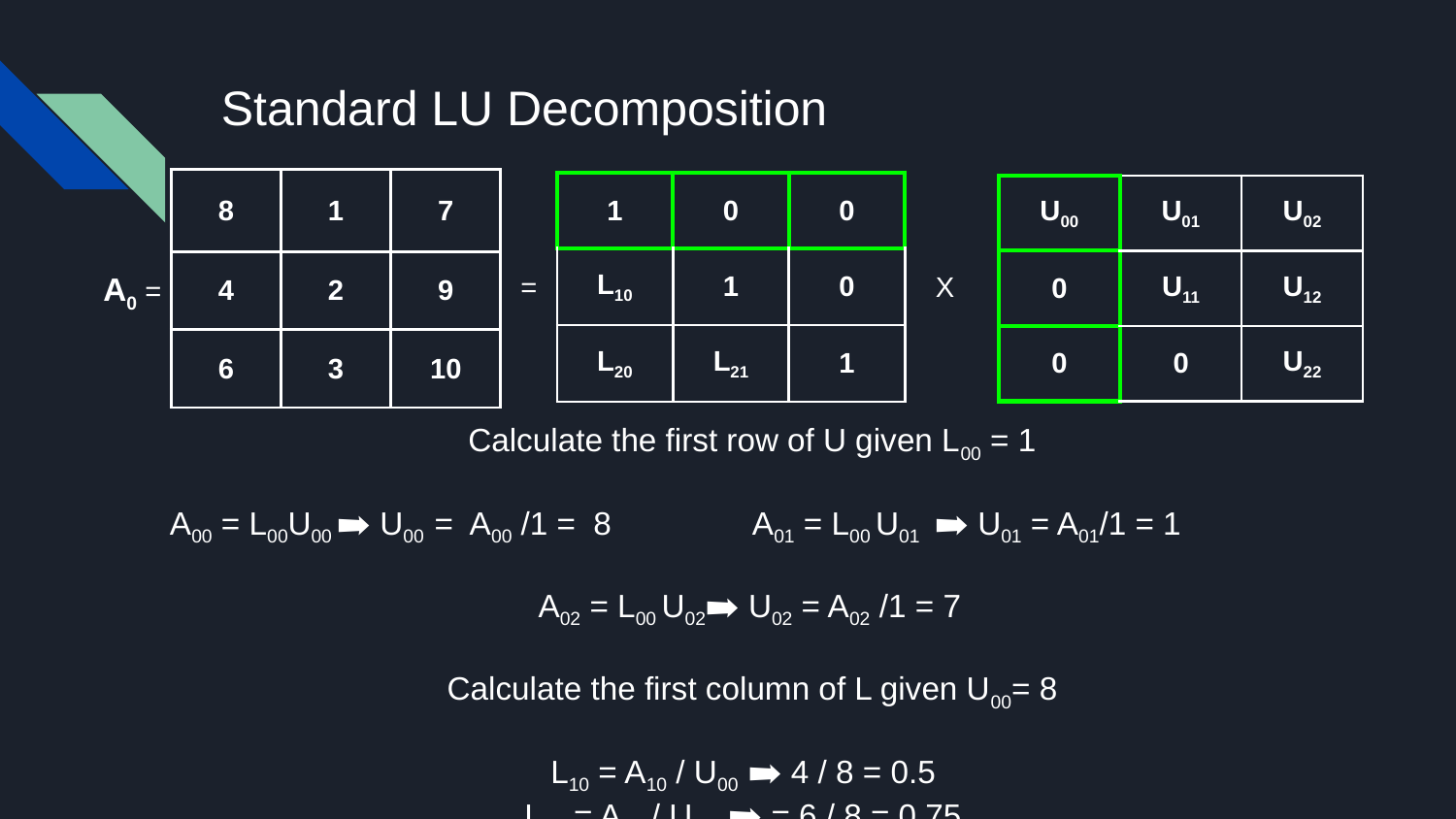

# Standard LU Decomposition

Calculate the first row of U given L00 = 1

A00 = L00U00 ➡ U00  =  A00 /1 =  8 	A01 = L00 U01   ➡ U01 = A01/1 = 1
A02 = L00 U02➡ U02 = A02 /1 = 7

Calculate the first column of L given U00= 8

L10 = A10 / U00  ➡ 4 / 8 = 0.5
L20  = A20 / U00   ➡ = 6 / 8 = 0.75

| 8 | 1 | 7 |
| --- | --- | --- |
| 4 | 2 | 9 |
| 6 | 3 | 10 |
| 1 | 0 | 0 |
| --- | --- | --- |
| L10 | 1 | 0 |
| L20 | L21 | 1 |
| U00 | U01 | U02 |
| --- | --- | --- |
| 0 | U11 | U12 |
| 0 | 0 | U22 |
A0 =
   =
  X